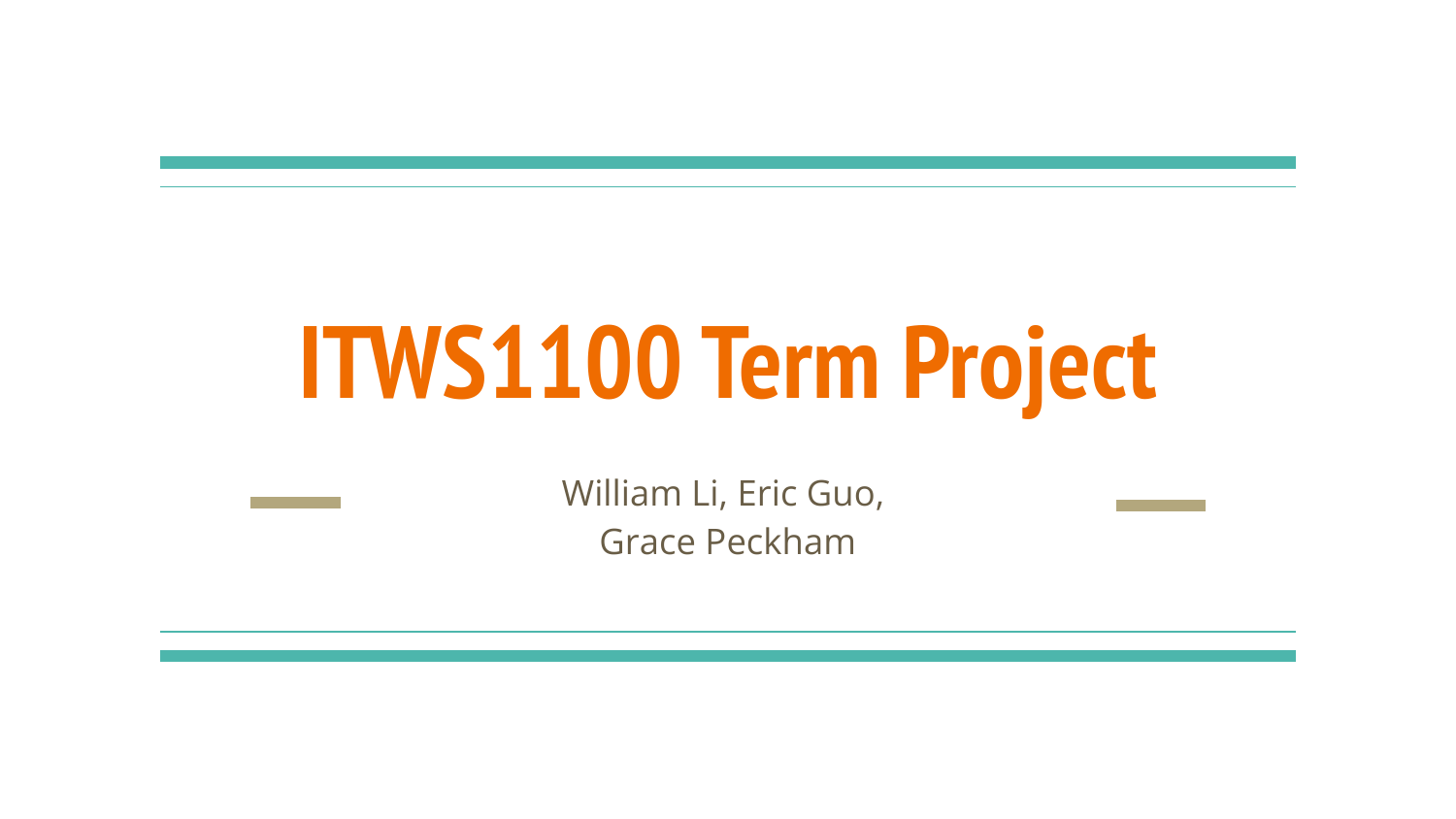

# ITWS1100 Term Project
William Li, Eric Guo,
Grace Peckham